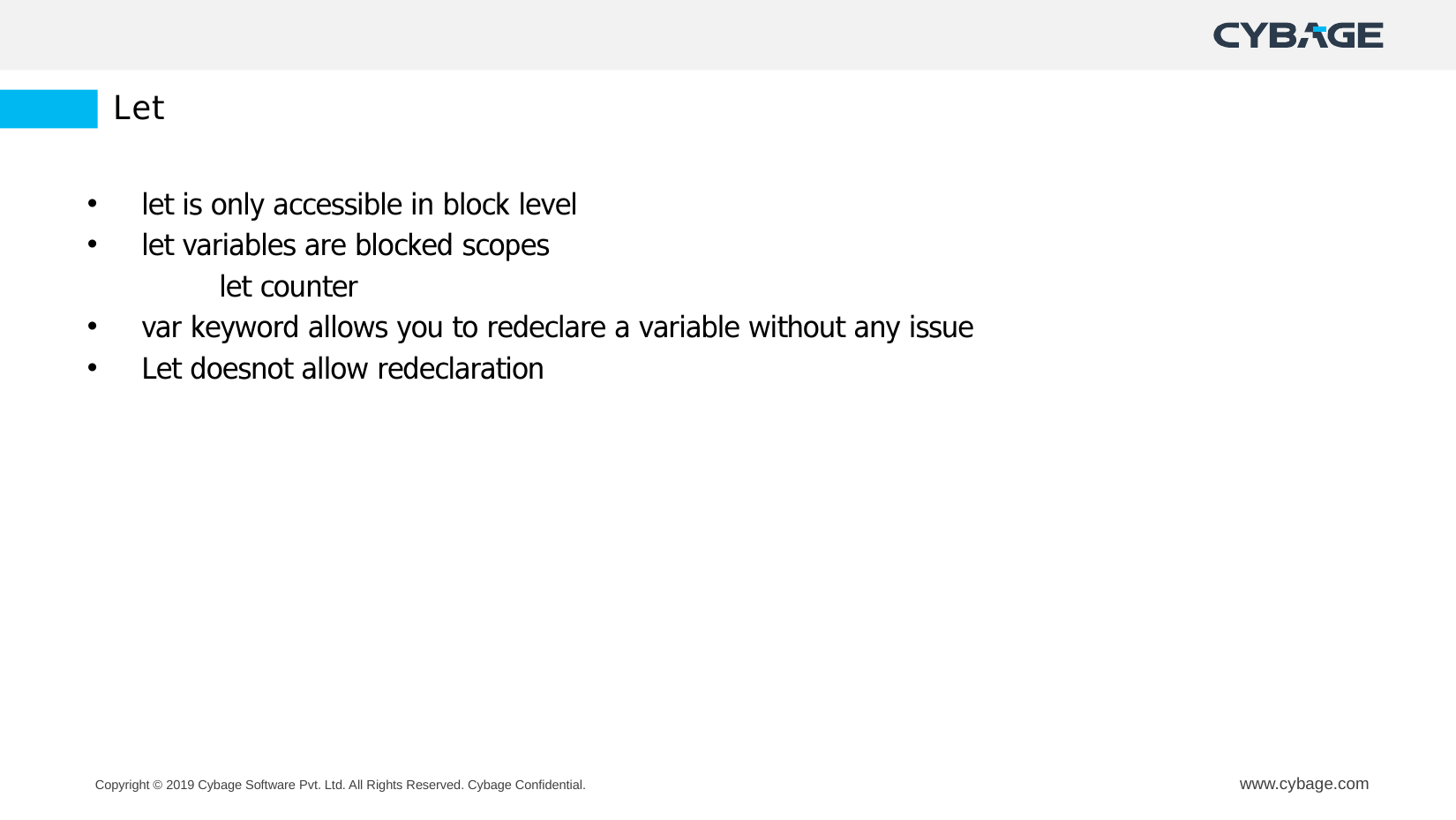

# Let
let is only accessible in block level
let variables are blocked scopes
	let counter
var keyword allows you to redeclare a variable without any issue
Let doesnot allow redeclaration